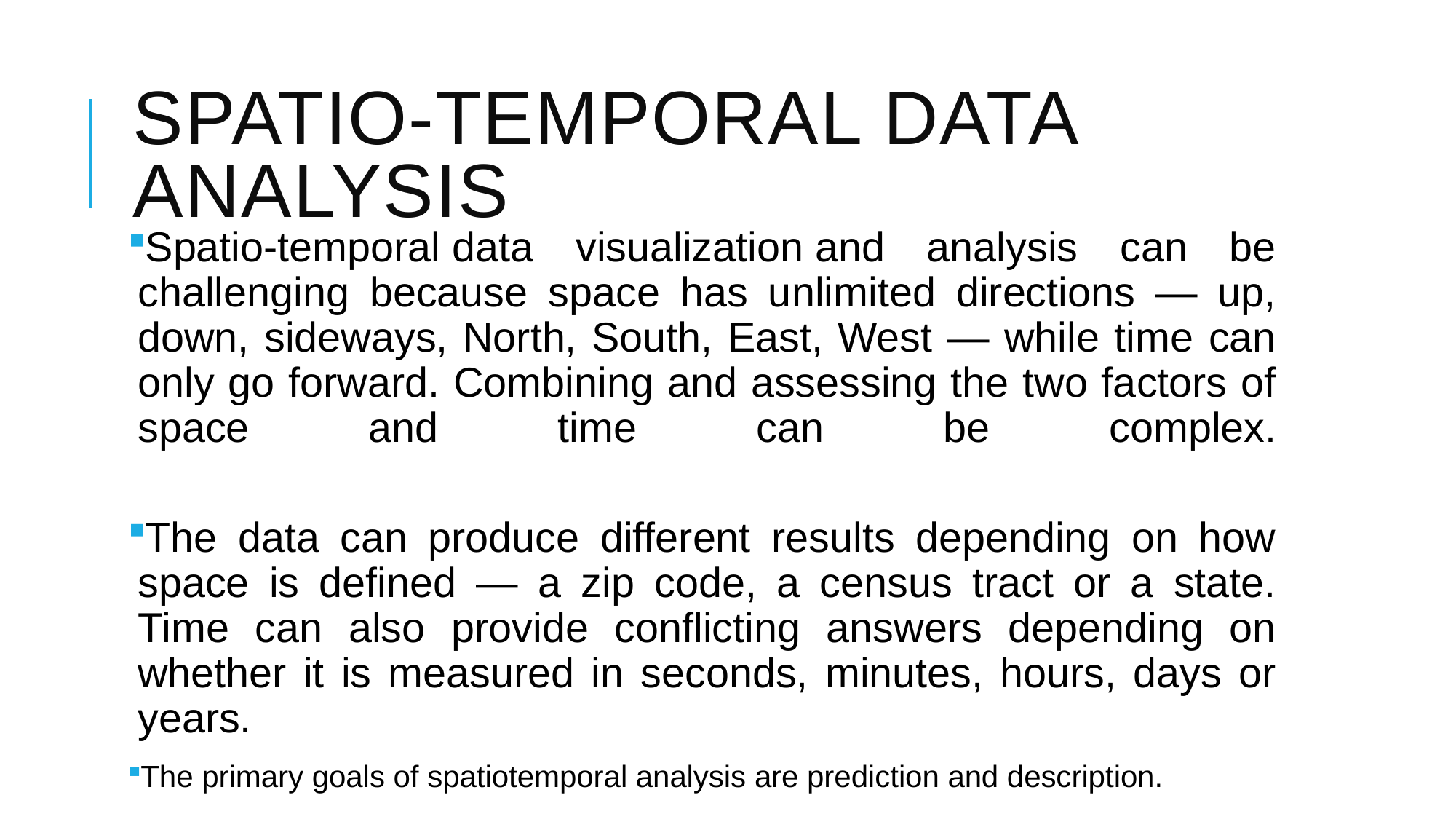

# Spatio-temporal Data Analysis
Spatio-temporal data visualization and analysis can be challenging because space has unlimited directions — up, down, sideways, North, South, East, West — while time can only go forward. Combining and assessing the two factors of space and time can be complex.
‍
The data can produce different results depending on how space is defined — a zip code, a census tract or a state. Time can also provide conflicting answers depending on whether it is measured in seconds, minutes, hours, days or years.
The primary goals of spatiotemporal analysis are prediction and description.